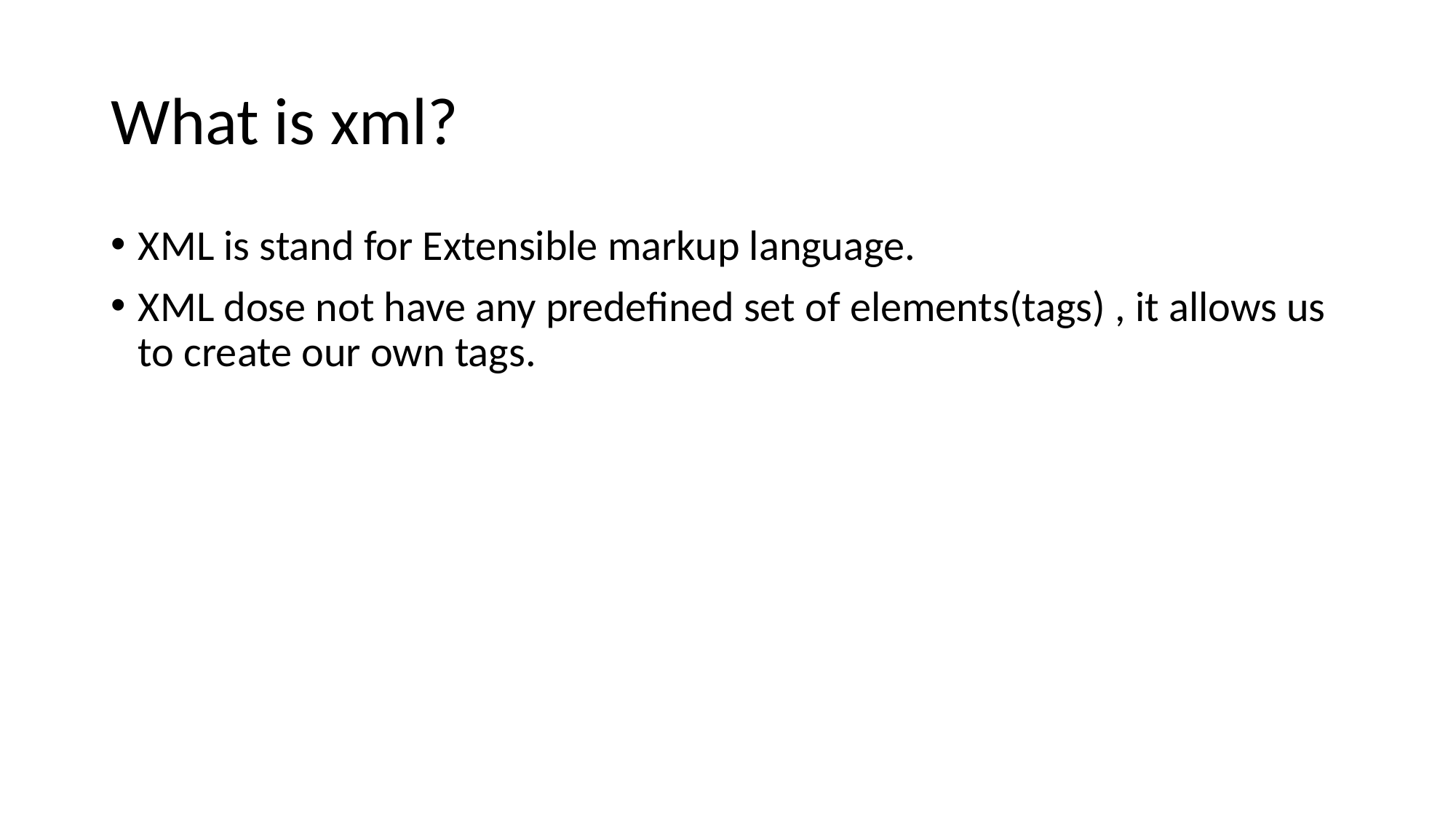

# What is xml?
XML is stand for Extensible markup language.
XML dose not have any predefined set of elements(tags) , it allows us to create our own tags.